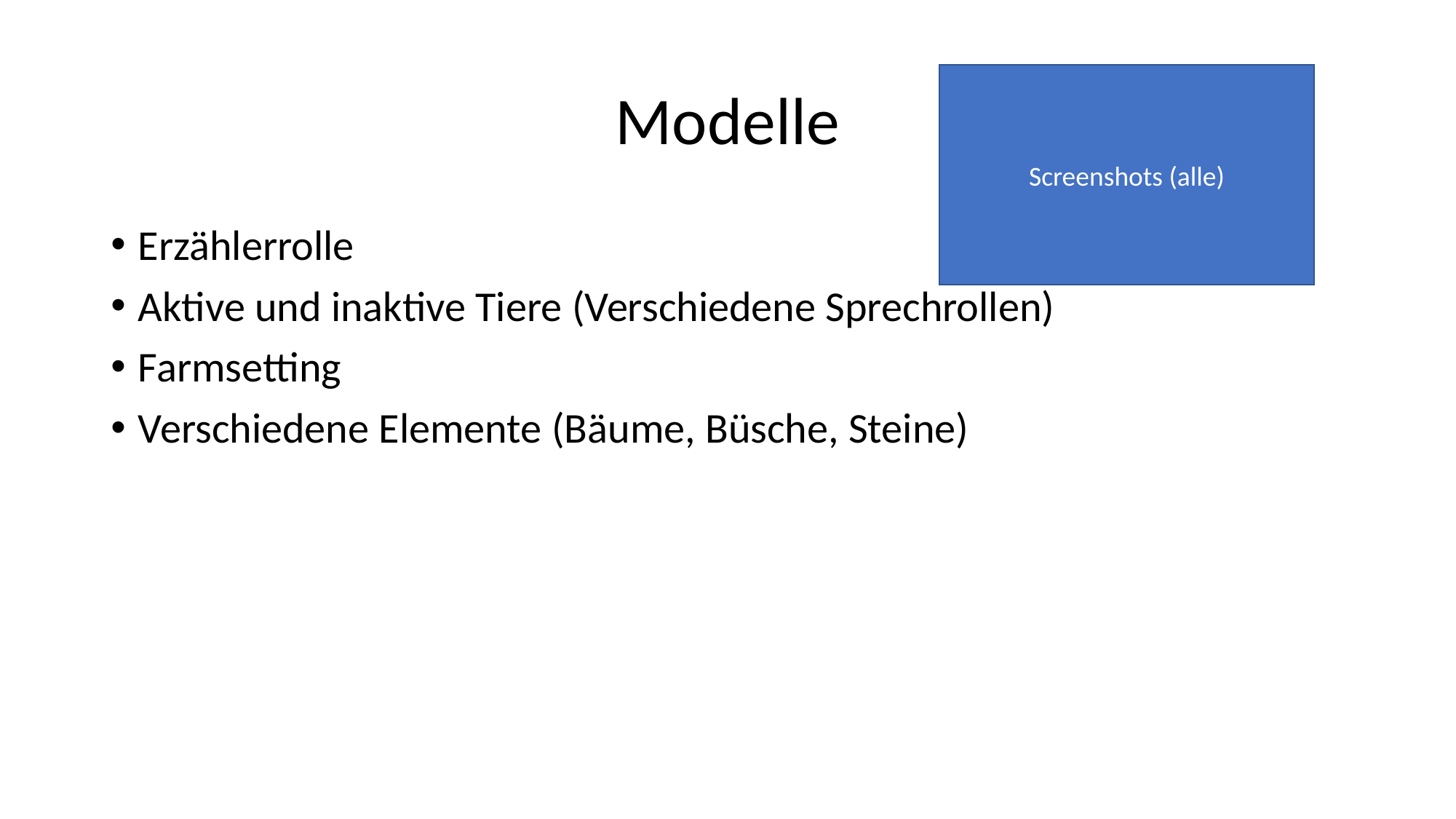

# Modelle
Screenshots (alle)
Erzählerrolle
Aktive und inaktive Tiere (Verschiedene Sprechrollen)
Farmsetting
Verschiedene Elemente (Bäume, Büsche, Steine)